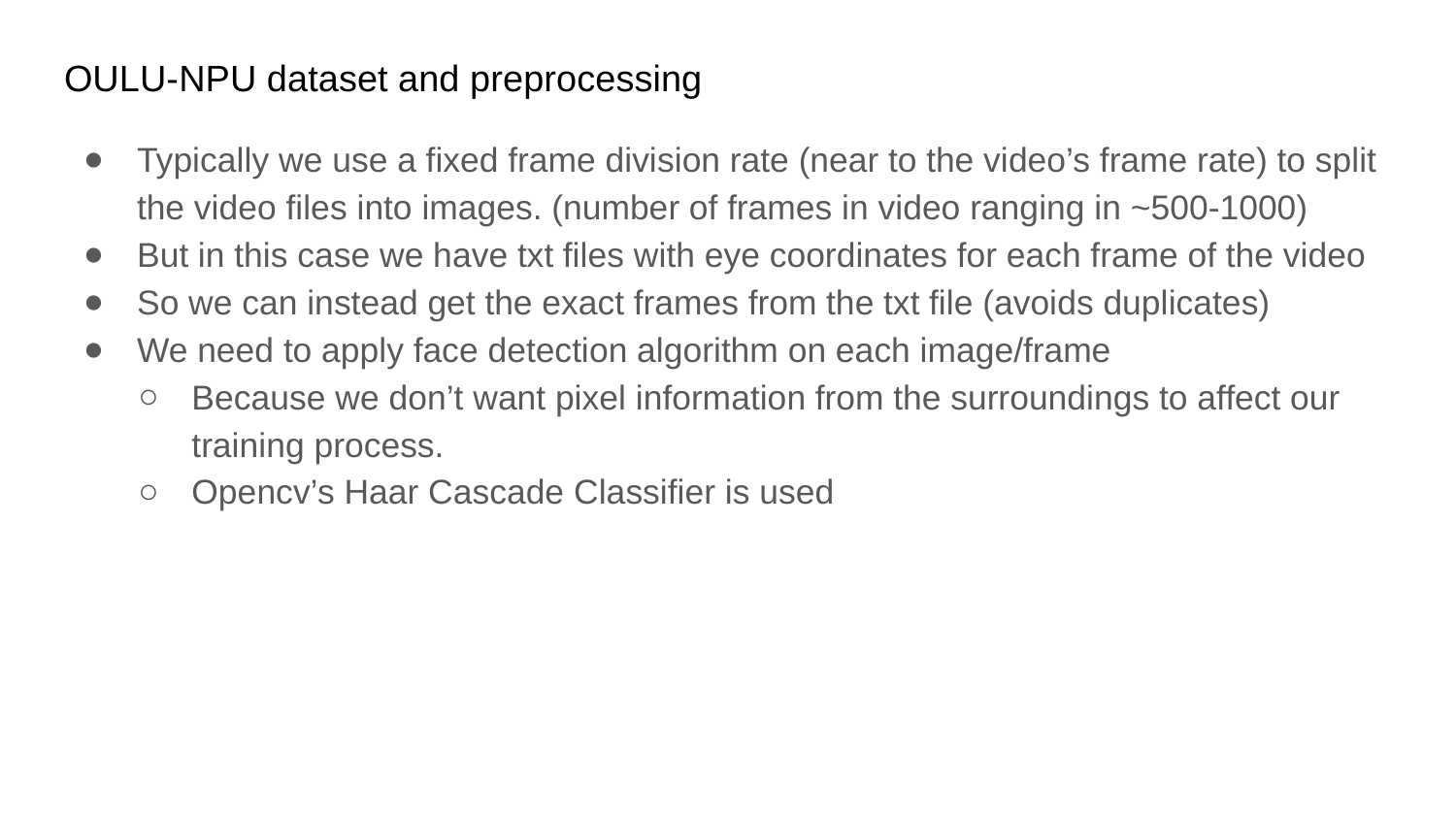

# OULU-NPU dataset and preprocessing
Typically we use a fixed frame division rate (near to the video’s frame rate) to split the video files into images. (number of frames in video ranging in ~500-1000)
But in this case we have txt files with eye coordinates for each frame of the video
So we can instead get the exact frames from the txt file (avoids duplicates)
We need to apply face detection algorithm on each image/frame
Because we don’t want pixel information from the surroundings to affect our training process.
Opencv’s Haar Cascade Classifier is used